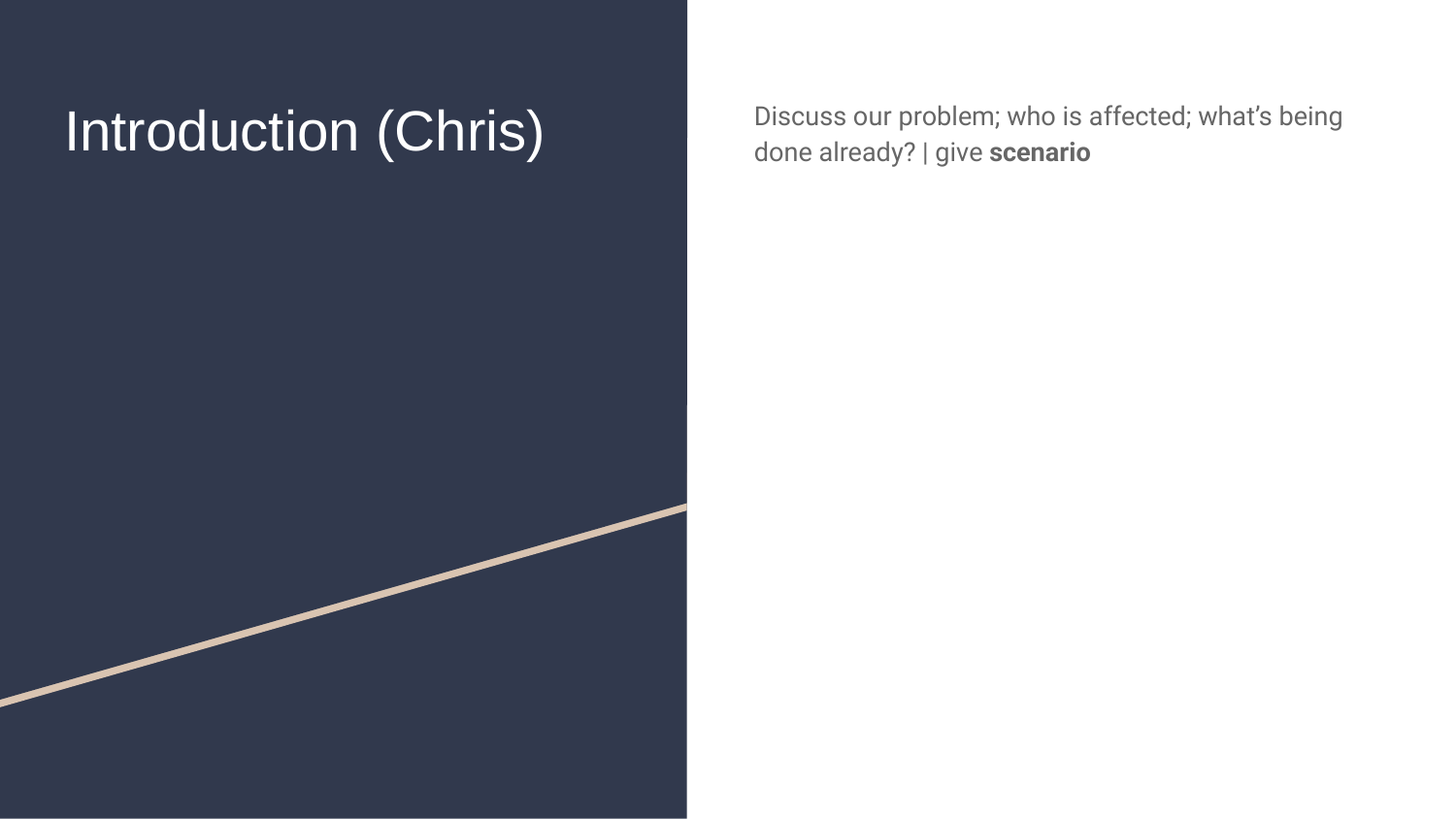

# Introduction (Chris)
Discuss our problem; who is affected; what’s being done already? | give scenario